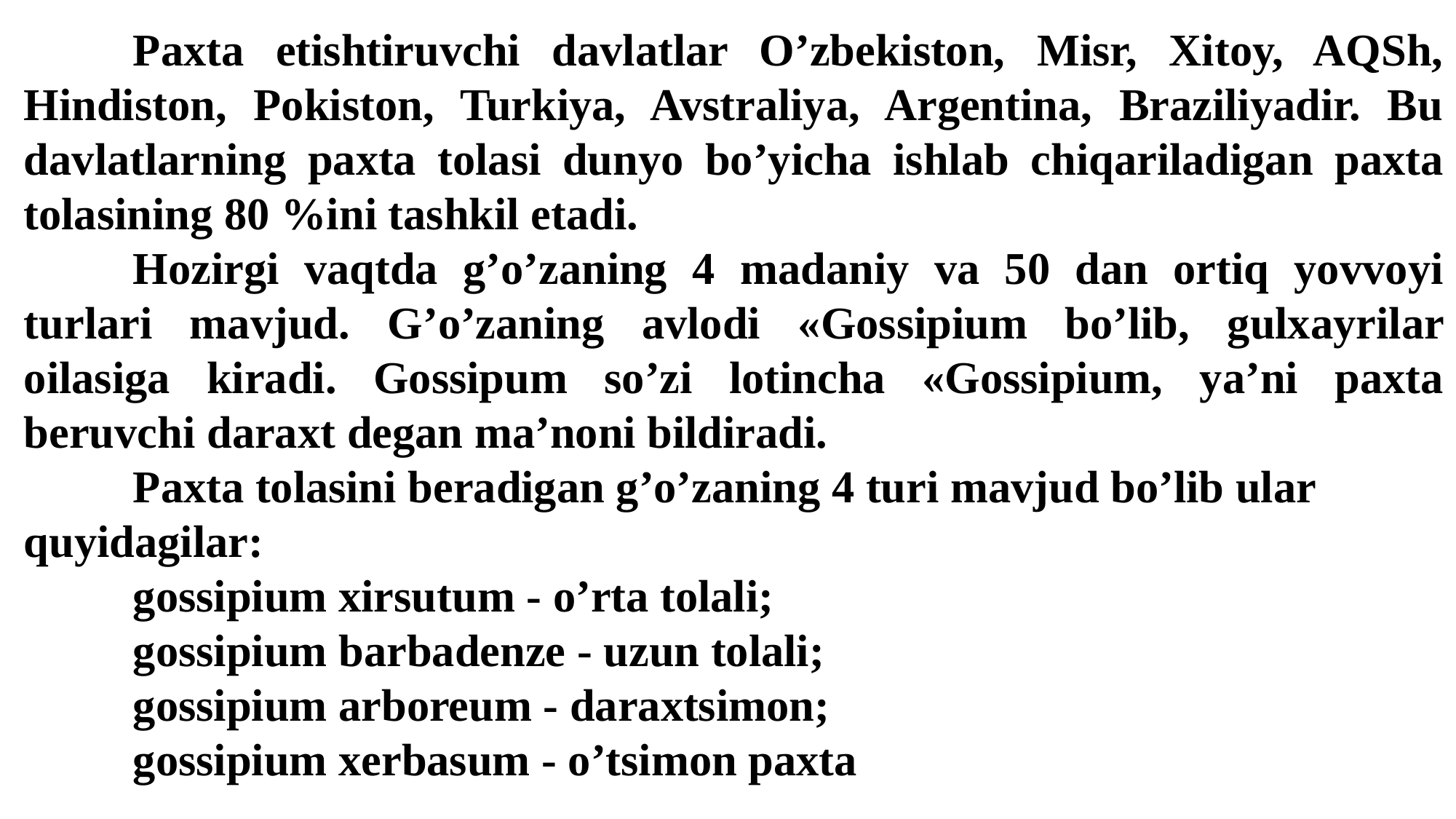

Paxta еtishtiruvchi davlatlar O’zbekiston, Misr, Xitoy, AQSh, Hindiston, Pokiston, Turkiya, Avstraliya, Argentina, Braziliyadir. Bu davlatlarning paxta tolasi dunyo bo’yicha ishlab chiqariladigan paxta tolasining 80 %ini tashkil etadi.
	Hozirgi vaqtda g’o’zaning 4 madaniy va 50 dan ortiq yovvoyi turlari mavjud. G’o’zaning avlodi «Gossipium bo’lib, gulxayrilar oilasiga kiradi. Gossipum so’zi lotincha «Gossipium, ya’ni paxta beruvchi daraxt degan ma’noni bildiradi.
	Paxta tolasini beradigan g’o’zaning 4 turi mavjud bo’lib ular quyidagilar:
	gossipium xirsutum - o’rta tolali;
	gossipium barbadenze - uzun tolali;
	gossipium arboreum - daraxtsimon;
	gossipium xerbasum - o’tsimon paxta